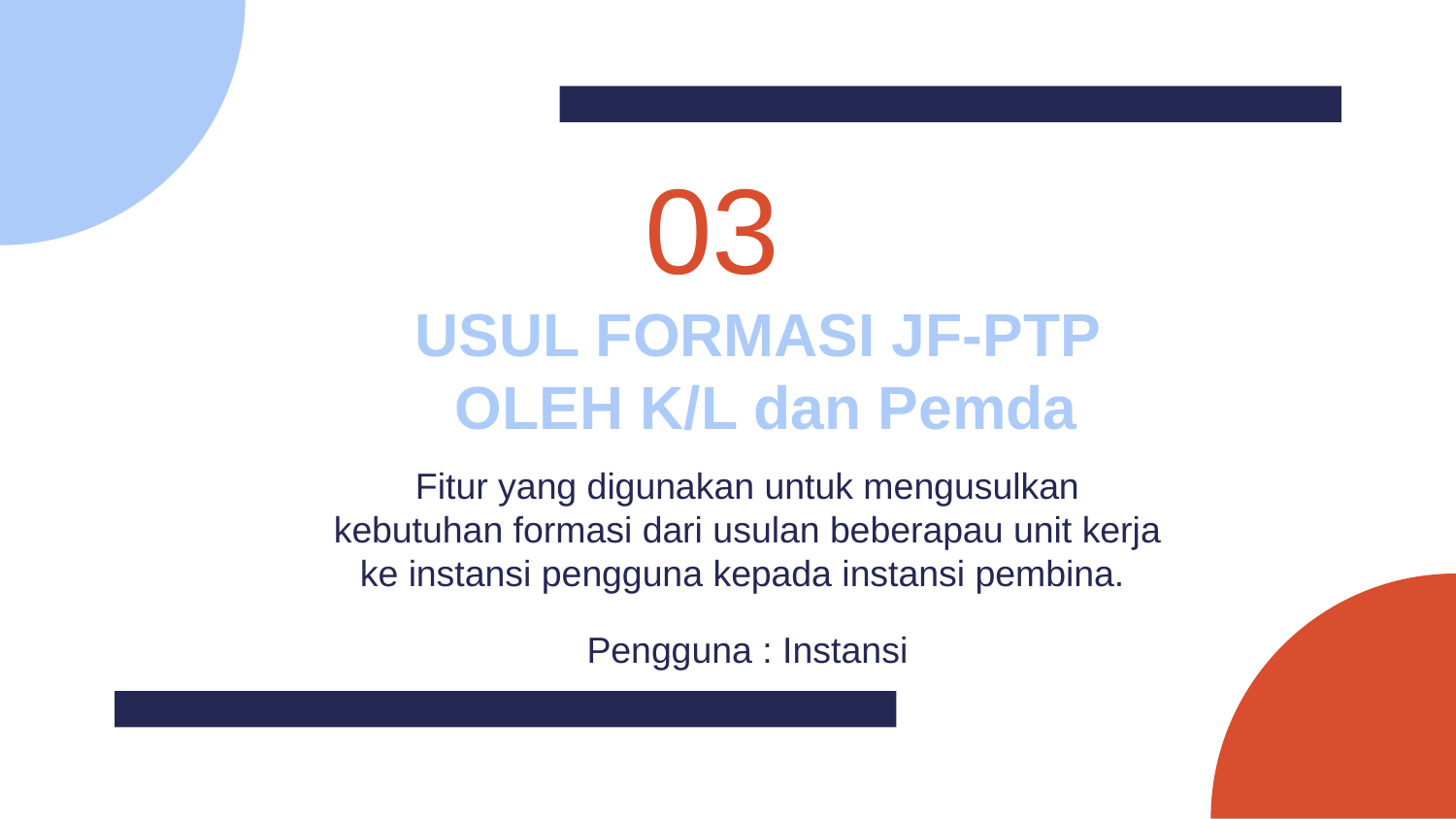

# 03
USUL FORMASI JF-PTP
OLEH K/L dan Pemda
Fitur yang digunakan untuk mengusulkan kebutuhan formasi dari usulan beberapau unit kerja ke instansi pengguna kepada instansi pembina.
Pengguna : Instansi